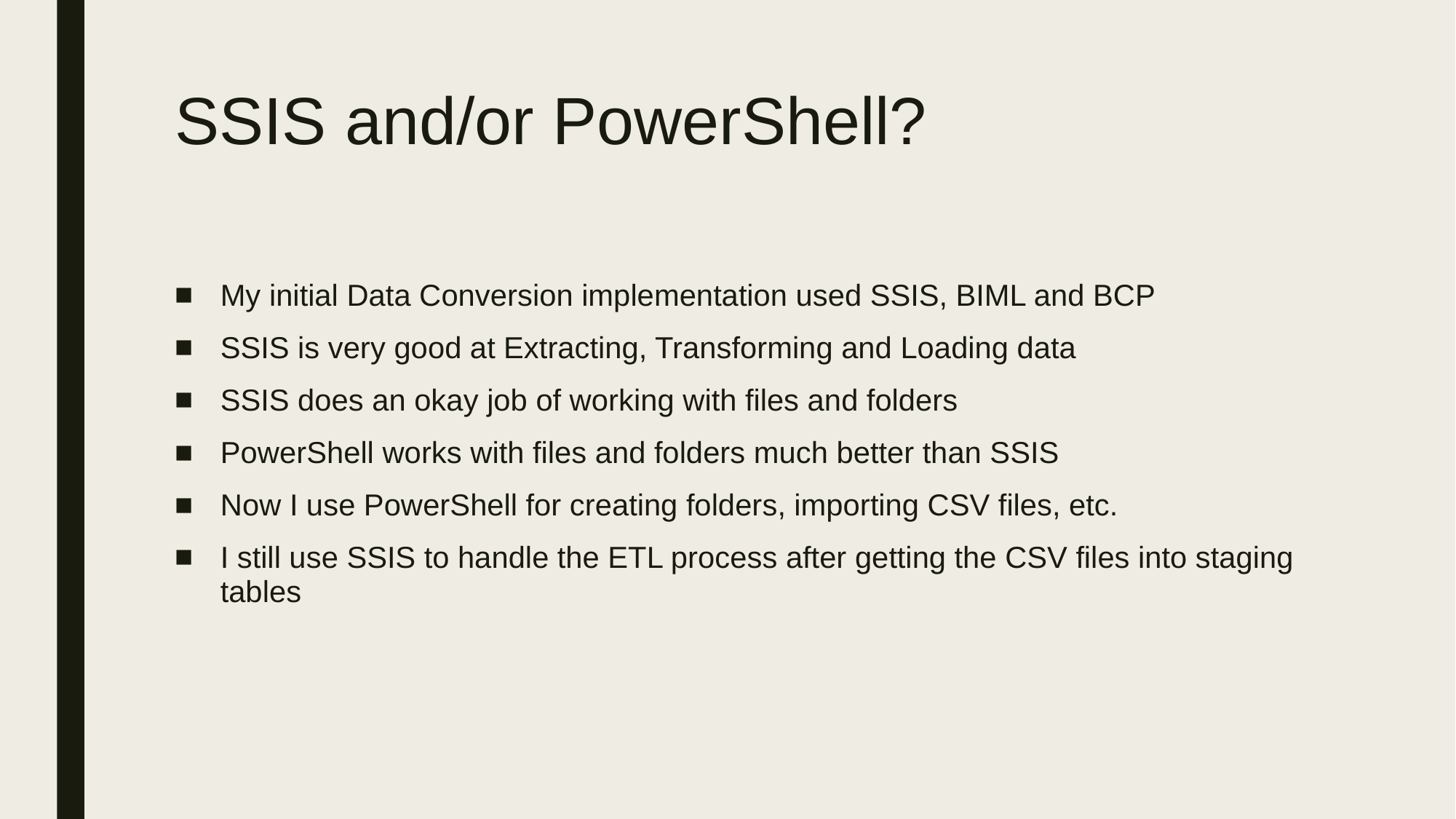

# SSIS and/or PowerShell?
My initial Data Conversion implementation used SSIS, BIML and BCP
SSIS is very good at Extracting, Transforming and Loading data
SSIS does an okay job of working with files and folders
PowerShell works with files and folders much better than SSIS
Now I use PowerShell for creating folders, importing CSV files, etc.
I still use SSIS to handle the ETL process after getting the CSV files into staging tables